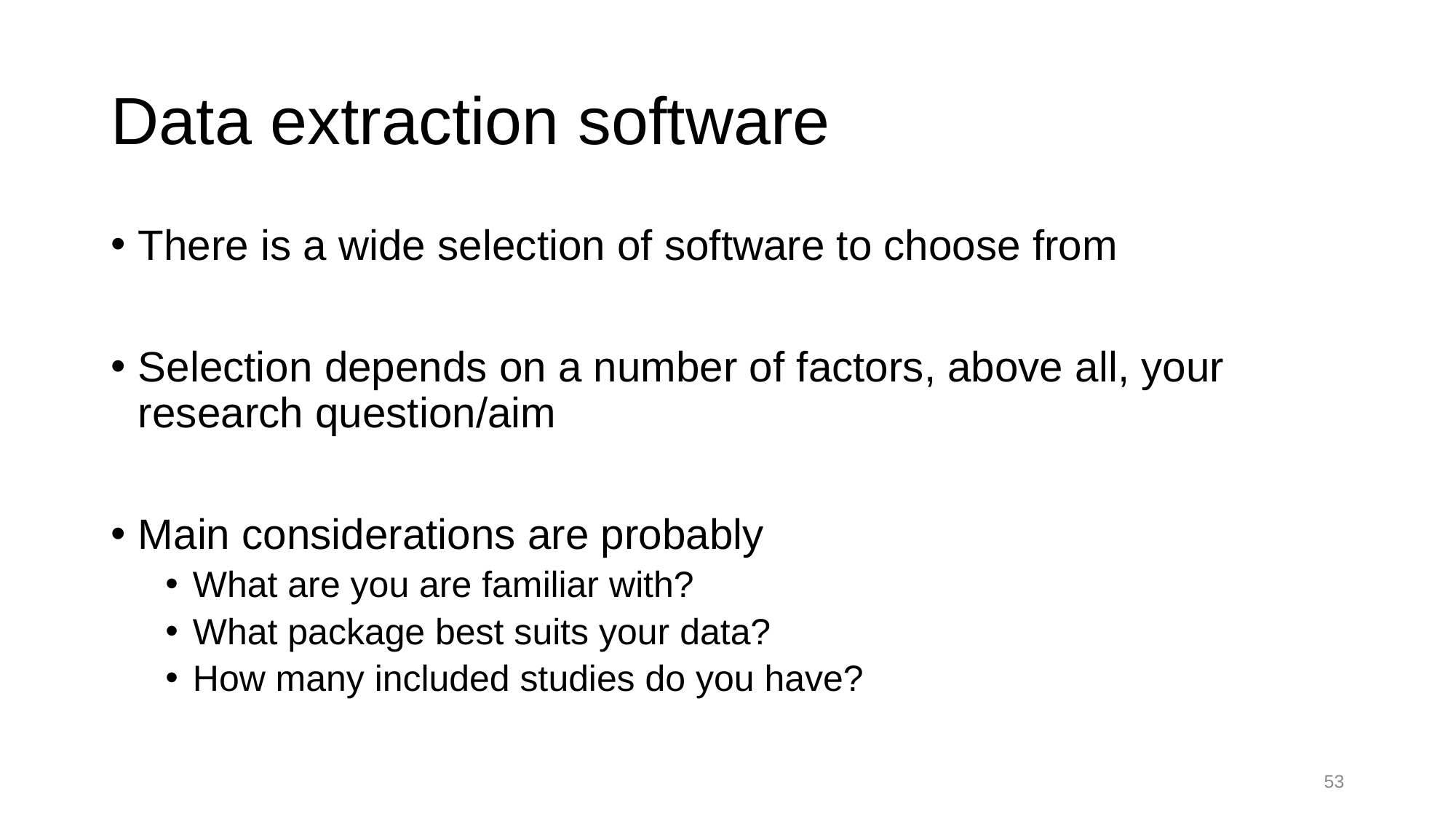

# Data extraction software
There is a wide selection of software to choose from

Selection depends on a number of factors, above all, your research question/aim

Main considerations are probably
What are you are familiar with?
What package best suits your data?
How many included studies do you have?

53